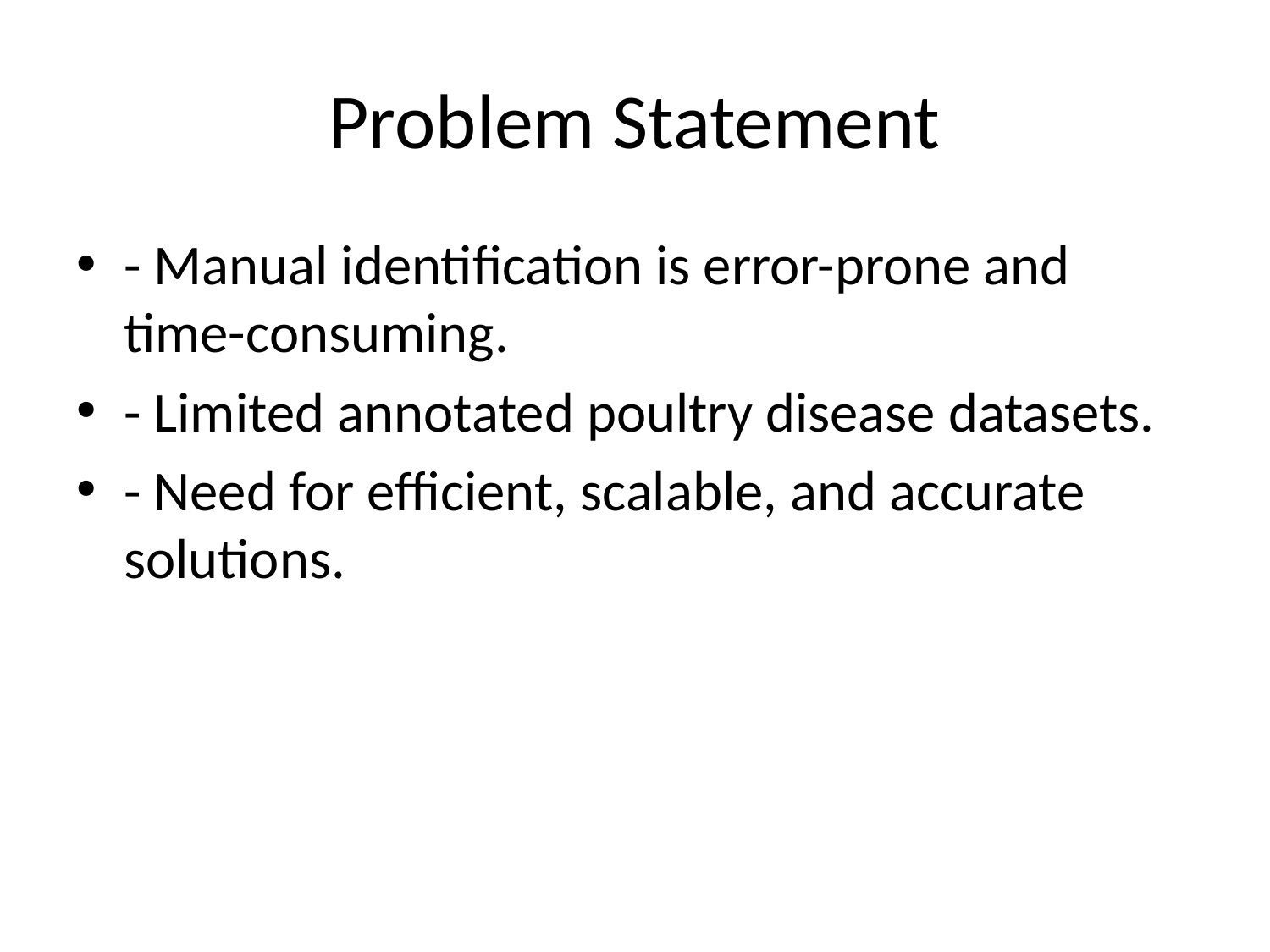

# Problem Statement
- Manual identification is error-prone and time-consuming.
- Limited annotated poultry disease datasets.
- Need for efficient, scalable, and accurate solutions.